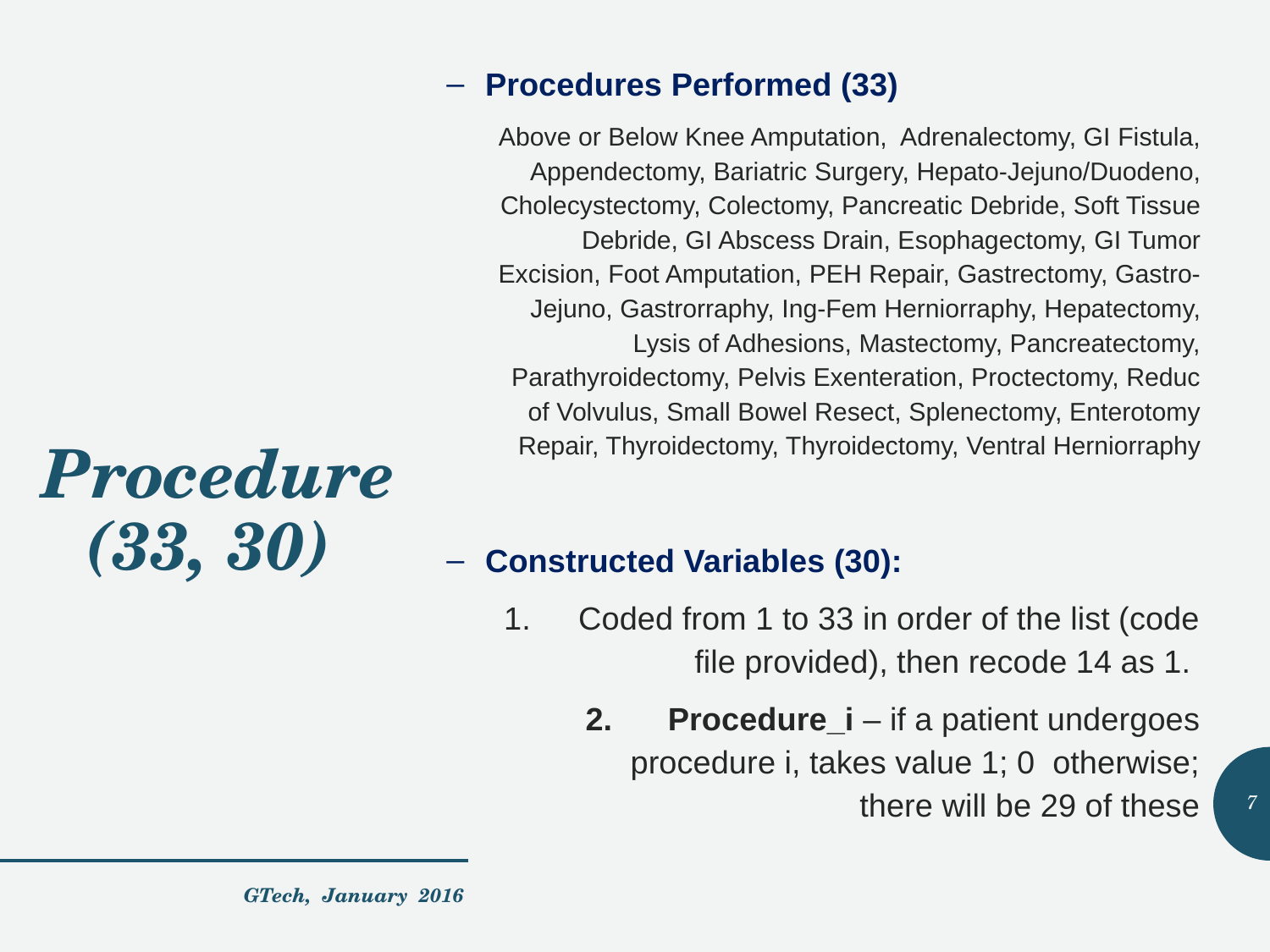

Procedures Performed (33)
Above or Below Knee Amputation,  Adrenalectomy, GI Fistula, Appendectomy, Bariatric Surgery, Hepato-Jejuno/Duodeno, Cholecystectomy, Colectomy, Pancreatic Debride, Soft Tissue Debride, GI Abscess Drain, Esophagectomy, GI Tumor Excision, Foot Amputation, PEH Repair, Gastrectomy, Gastro-Jejuno, Gastrorraphy, Ing-Fem Herniorraphy, Hepatectomy, Lysis of Adhesions, Mastectomy, Pancreatectomy, Parathyroidectomy, Pelvis Exenteration, Proctectomy, Reduc of Volvulus, Small Bowel Resect, Splenectomy, Enterotomy Repair, Thyroidectomy, Thyroidectomy, Ventral Herniorraphy

Constructed Variables (30):
Coded from 1 to 33 in order of the list (code file provided), then recode 14 as 1.
Procedure_i – if a patient undergoes procedure i, takes value 1; 0  otherwise; there will be 29 of these

# Procedure (33, 30)
7
GTech,  January  2016